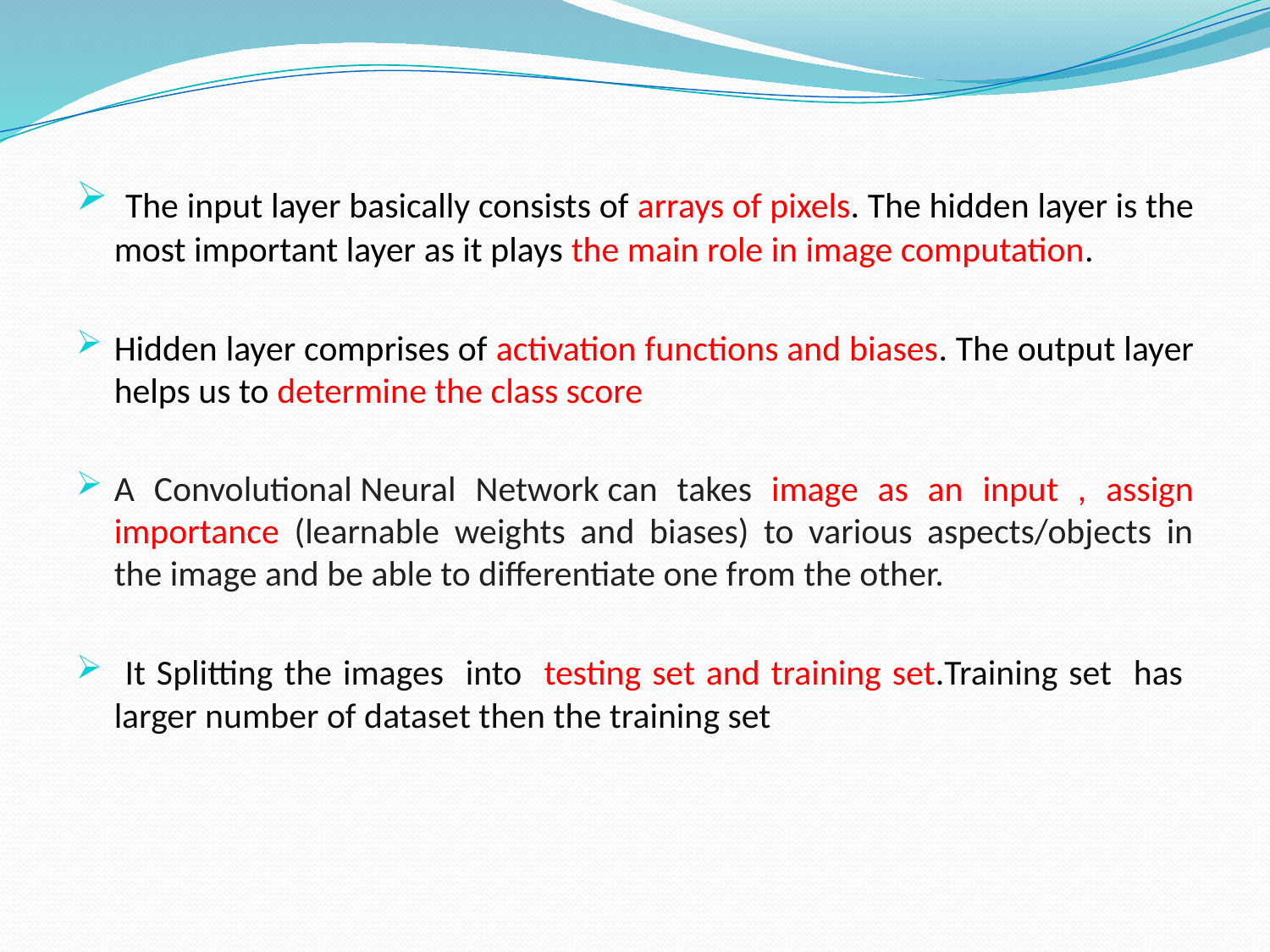

The input layer basically consists of arrays of pixels. The hidden layer is the most important layer as it plays the main role in image computation.

Hidden layer comprises of activation functions and biases. The output layer helps us to determine the class score

A Convolutional Neural Network can takes image as an input , assign importance (learnable weights and biases) to various aspects/objects in the image and be able to differentiate one from the other.

 It Splitting the images  into  testing set and training set.Training set  has  larger number of dataset then the training set